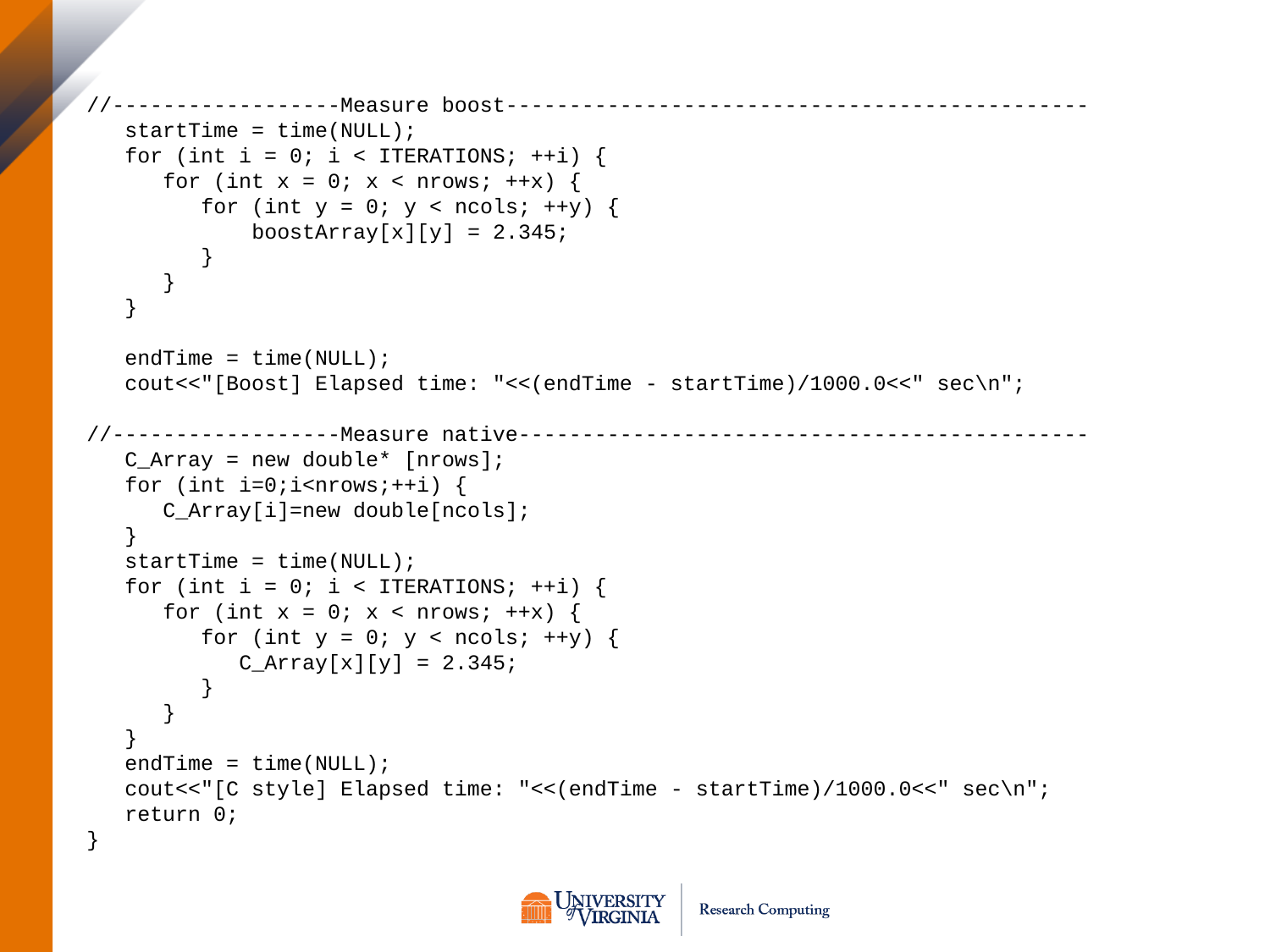

//------------------Measure boost----------------------------------------------
   startTime = time(NULL);
   for (int i = 0; i < ITERATIONS; ++i) {
      for (int x = 0; x < nrows; ++x) {
         for (int y = 0; y < ncols; ++y) {
             boostArray[x][y] = 2.345;
         }
      }
   }

   endTime = time(NULL);
   cout<<"[Boost] Elapsed time: "<<(endTime - startTime)/1000.0<<" sec\n";

//------------------Measure native---------------------------------------------
   C_Array = new double* [nrows];
   for (int i=0;i<nrows;++i) {
      C_Array[i]=new double[ncols];
   }
   startTime = time(NULL);
   for (int i = 0; i < ITERATIONS; ++i) {
      for (int x = 0; x < nrows; ++x) {
         for (int y = 0; y < ncols; ++y) {
            C_Array[x][y] = 2.345;
         }
      }
   }
   endTime = time(NULL);
   cout<<"[C style] Elapsed time: "<<(endTime - startTime)/1000.0<<" sec\n";
   return 0;
}